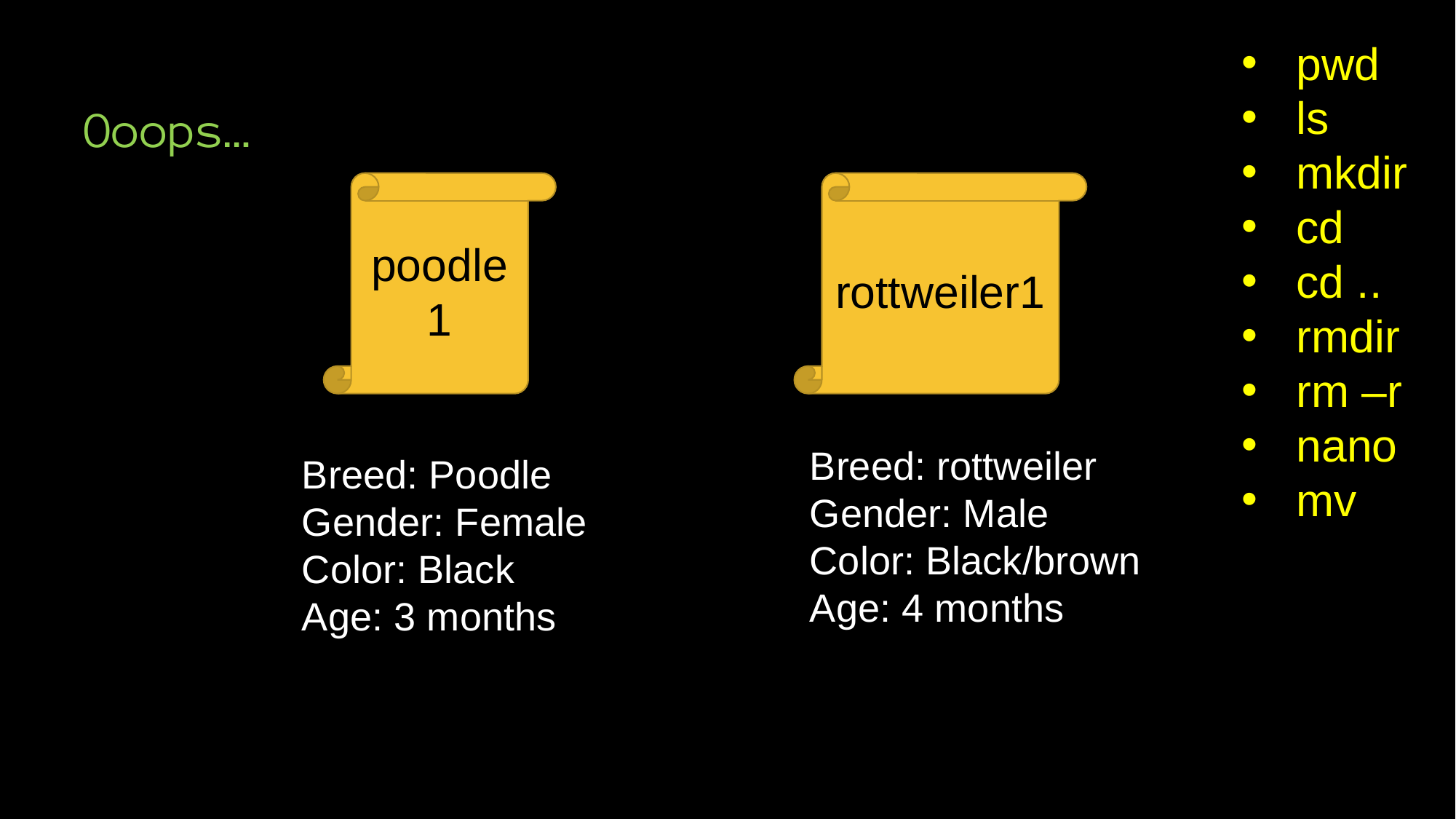

# Ooops…
pwd
ls
mkdir
cd
cd ..
rmdir
rm –r
nano
mv
poodle1
rottweiler1
Breed: rottweiler
Gender: Male
Color: Black/brown
Age: 4 months
Breed: Poodle
Gender: Female
Color: Black
Age: 3 months